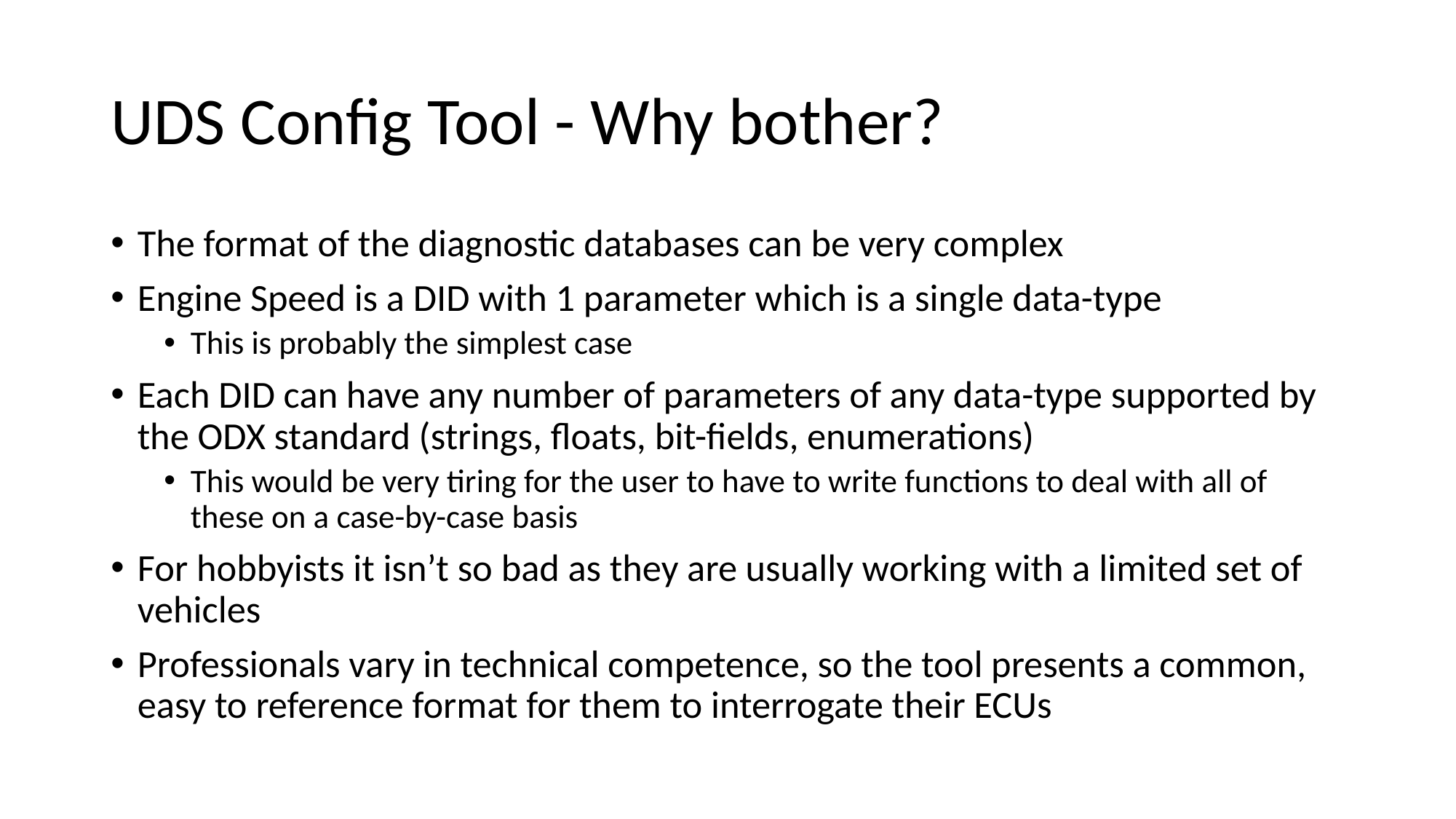

# UDS Config Tool - Why bother?
The format of the diagnostic databases can be very complex
Engine Speed is a DID with 1 parameter which is a single data-type
This is probably the simplest case
Each DID can have any number of parameters of any data-type supported by the ODX standard (strings, floats, bit-fields, enumerations)
This would be very tiring for the user to have to write functions to deal with all of these on a case-by-case basis
For hobbyists it isn’t so bad as they are usually working with a limited set of vehicles
Professionals vary in technical competence, so the tool presents a common, easy to reference format for them to interrogate their ECUs